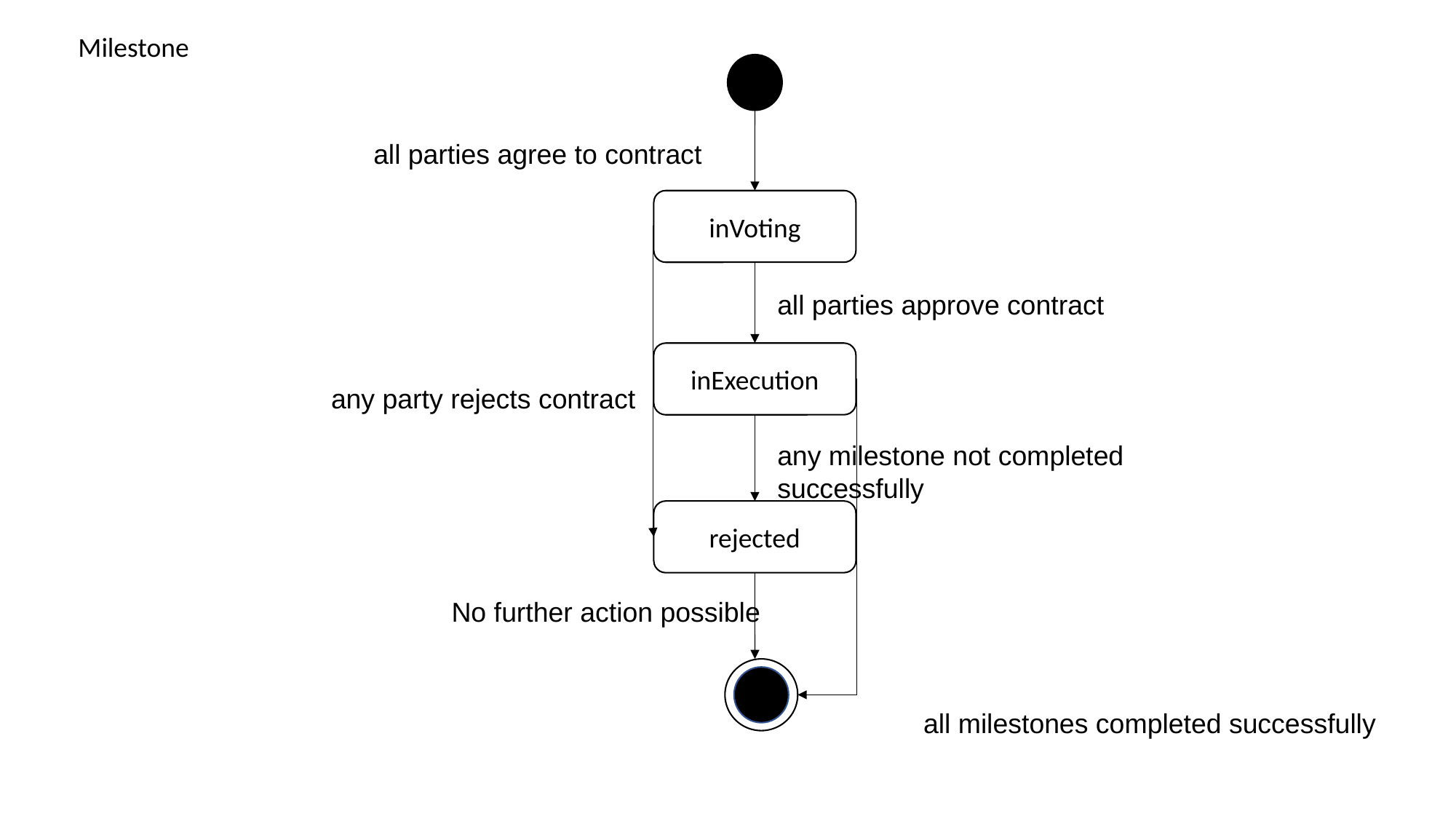

Milestone

all parties agree to contract
inVoting
all parties approve contract
inExecution
any party rejects contract
any milestone not completed successfully
rejected
No further action possible

all milestones completed successfully